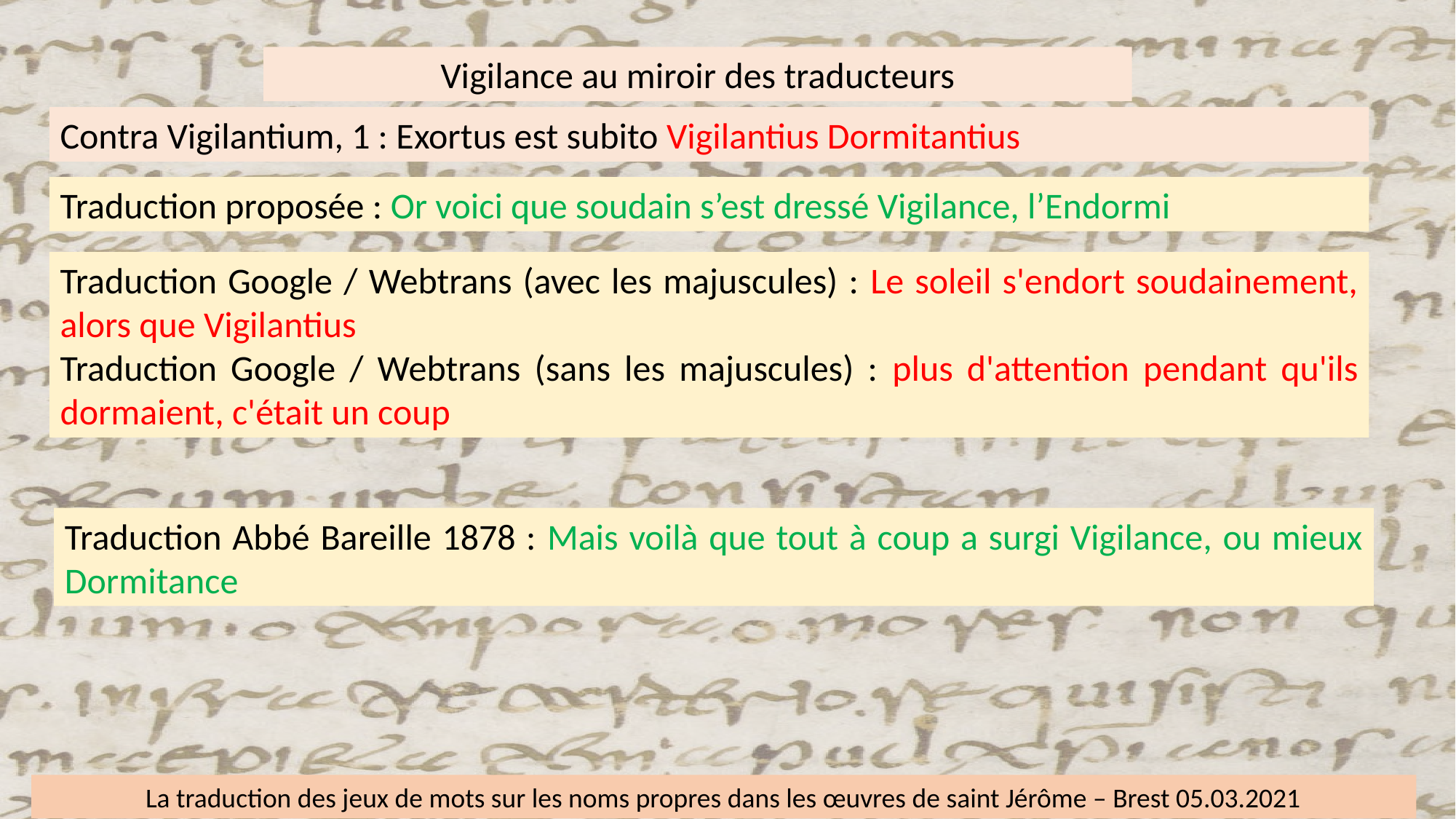

Vigilance au miroir des traducteurs
Contra Vigilantium, 1 : Exortus est subito Vigilantius Dormitantius
Traduction proposée : Or voici que soudain s’est dressé Vigilance, l’Endormi
Traduction Google / Webtrans (avec les majuscules) : Le soleil s'endort soudainement, alors que Vigilantius
Traduction Google / Webtrans (sans les majuscules) : plus d'attention pendant qu'ils dormaient, c'était un coup
Traduction Abbé Bareille 1878 : Mais voilà que tout à coup a surgi Vigilance, ou mieux Dormitance
La traduction des jeux de mots sur les noms propres dans les œuvres de saint Jérôme – Brest 05.03.2021